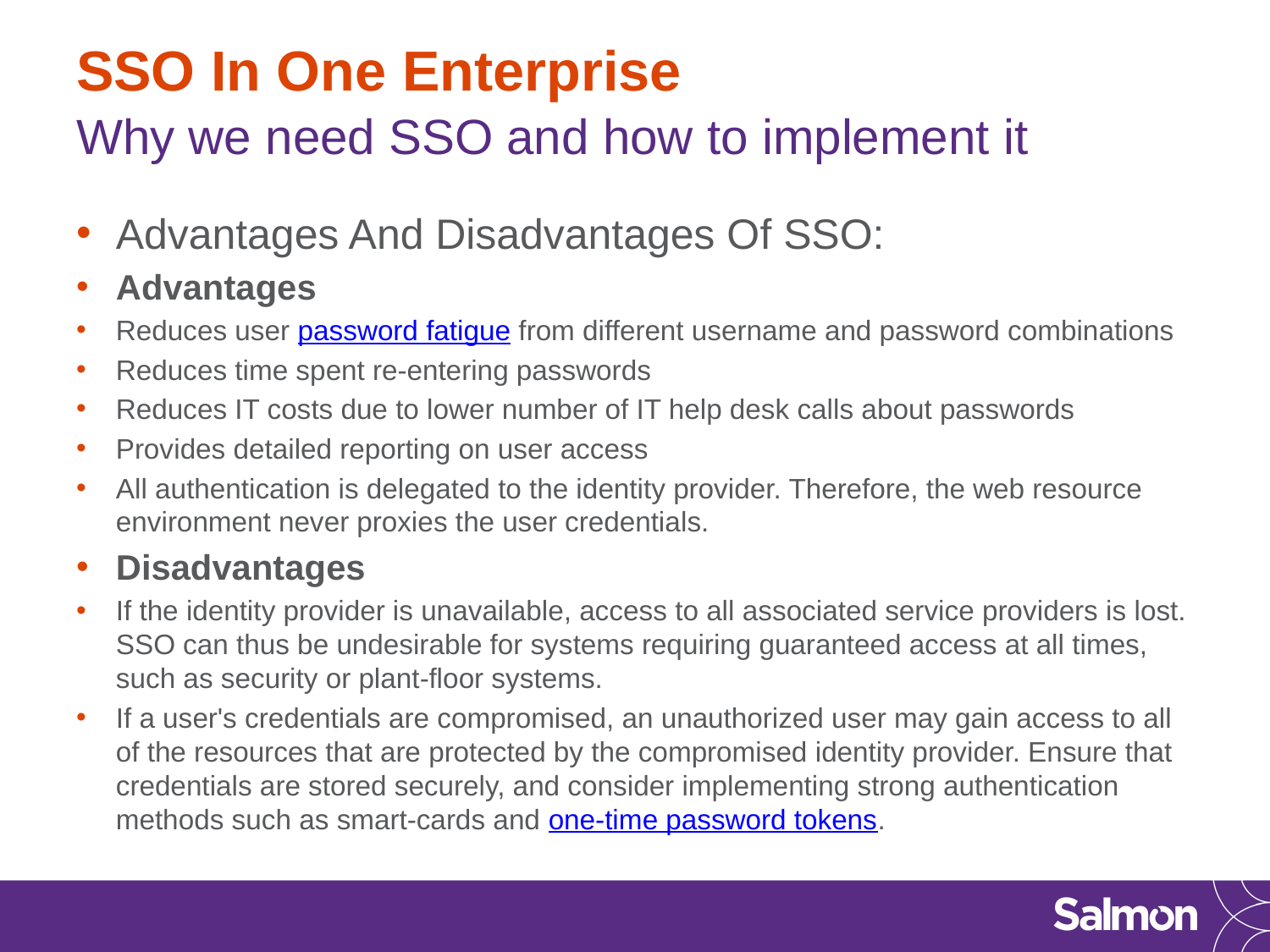

# SSO In One Enterprise
Why we need SSO and how to implement it

Advantages And Disadvantages Of SSO:
Advantages
Reduces user password fatigue from different username and password combinations
Reduces time spent re-entering passwords
Reduces IT costs due to lower number of IT help desk calls about passwords
Provides detailed reporting on user access
All authentication is delegated to the identity provider. Therefore, the web resource environment never proxies the user credentials.
Disadvantages
If the identity provider is unavailable, access to all associated service providers is lost. SSO can thus be undesirable for systems requiring guaranteed access at all times, such as security or plant-floor systems.
If a user's credentials are compromised, an unauthorized user may gain access to all of the resources that are protected by the compromised identity provider. Ensure that credentials are stored securely, and consider implementing strong authentication methods such as smart-cards and one-time password tokens.